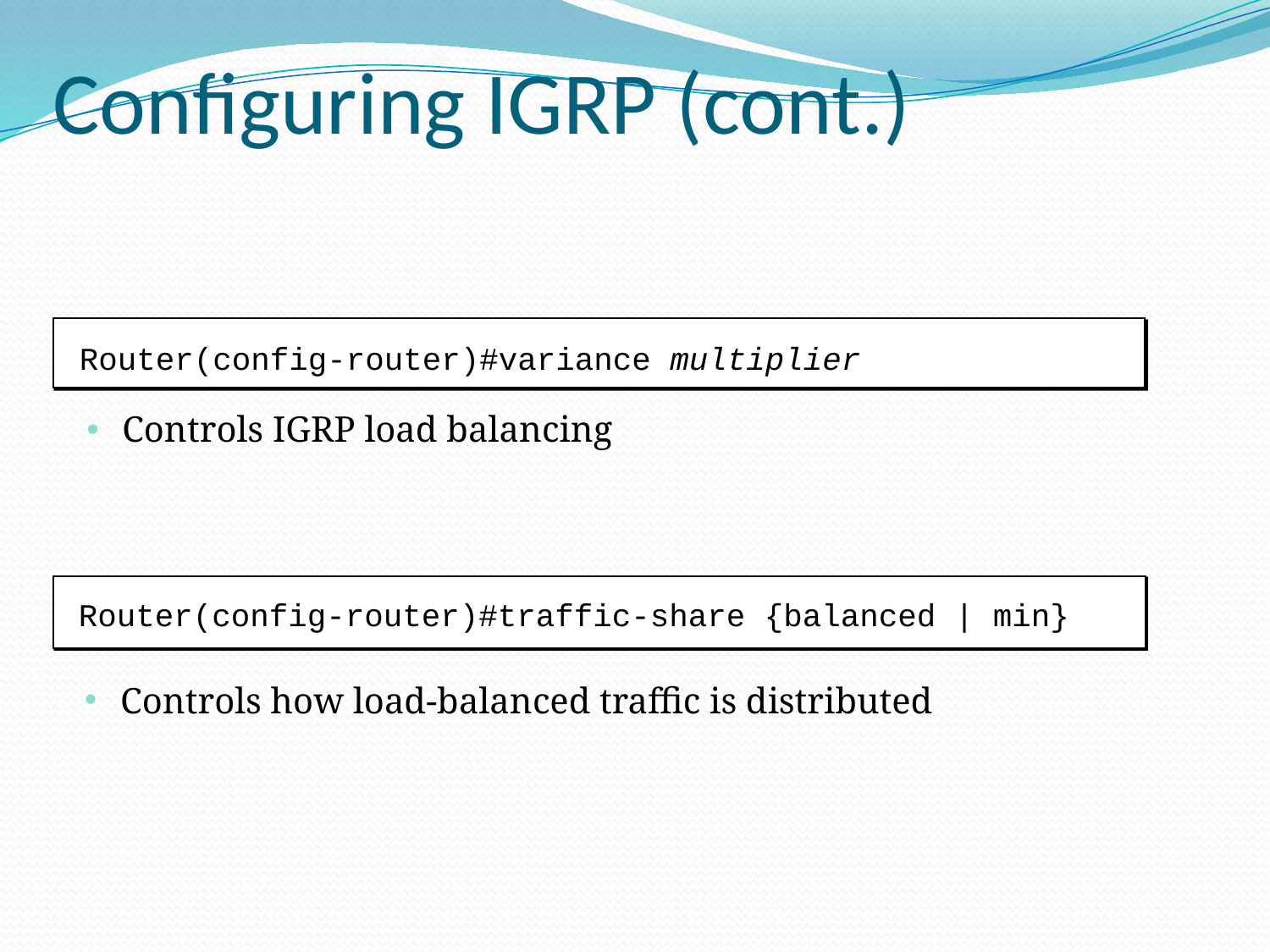

# Configuring IGRP (cont.)

Router(config-router)#variance multiplier

Controls IGRP load balancing
Router(config-router)#traffic-share {balanced | min}

Controls how load-balanced traffic is distributed